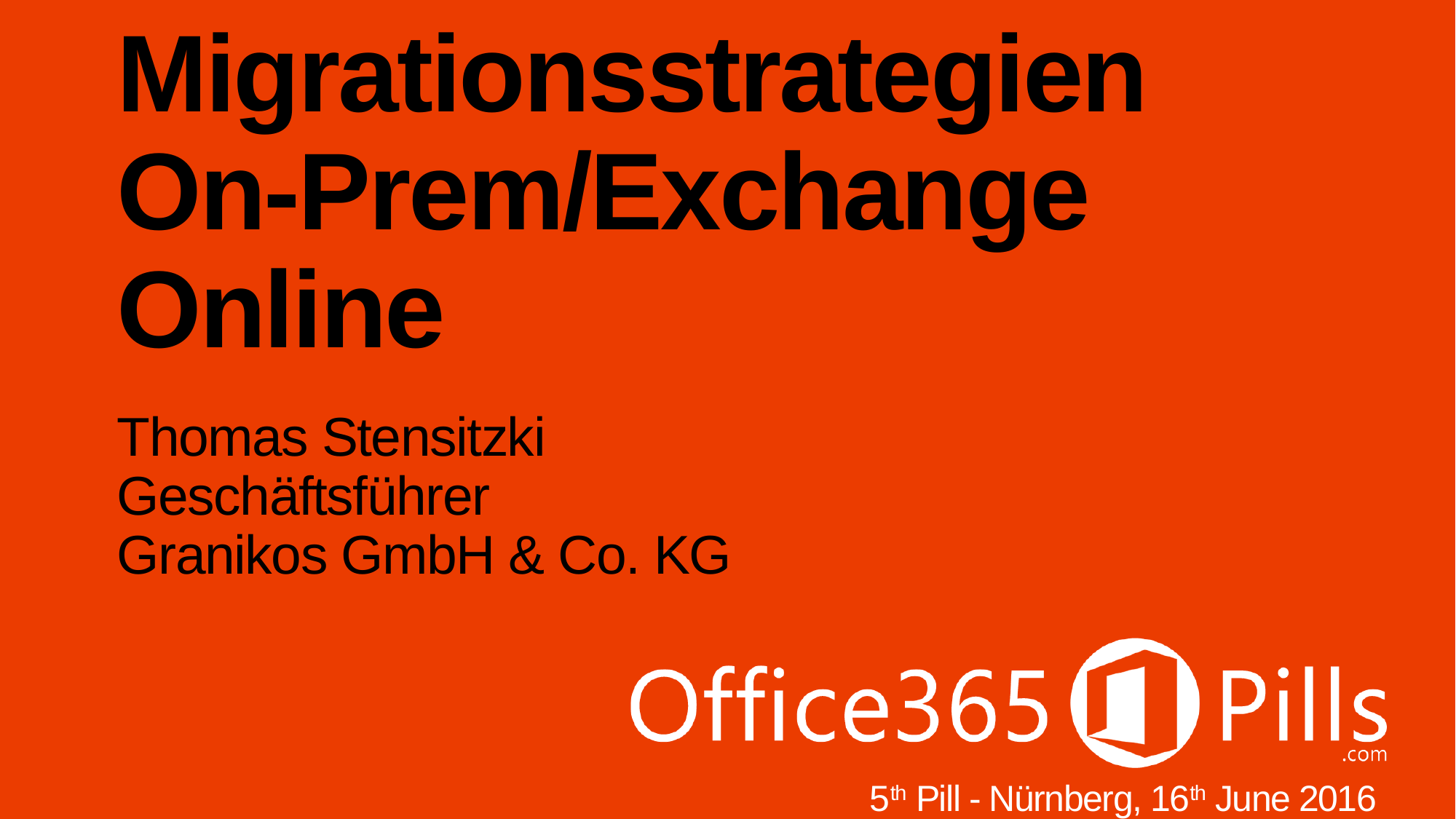

# Migrationsstrategien On-Prem/Exchange Online
Thomas Stensitzki
Geschäftsführer
Granikos GmbH & Co. KG
5th Pill - Nürnberg, 16th June 2016